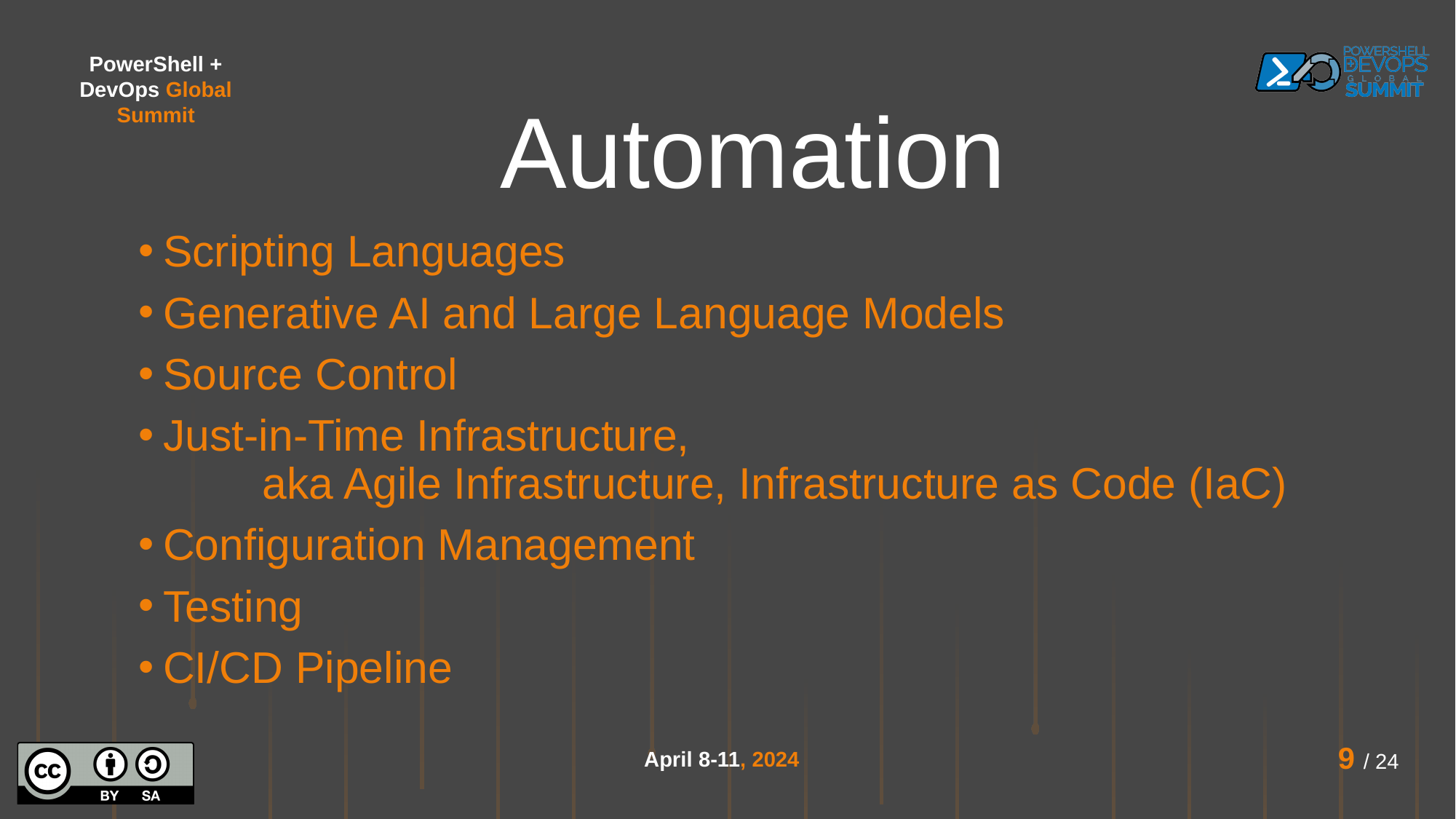

# Automation
Scripting Languages
Generative AI and Large Language Models
Source Control
Just-in-Time Infrastructure,
	aka Agile Infrastructure, Infrastructure as Code (IaC)
Configuration Management
Testing
CI/CD Pipeline